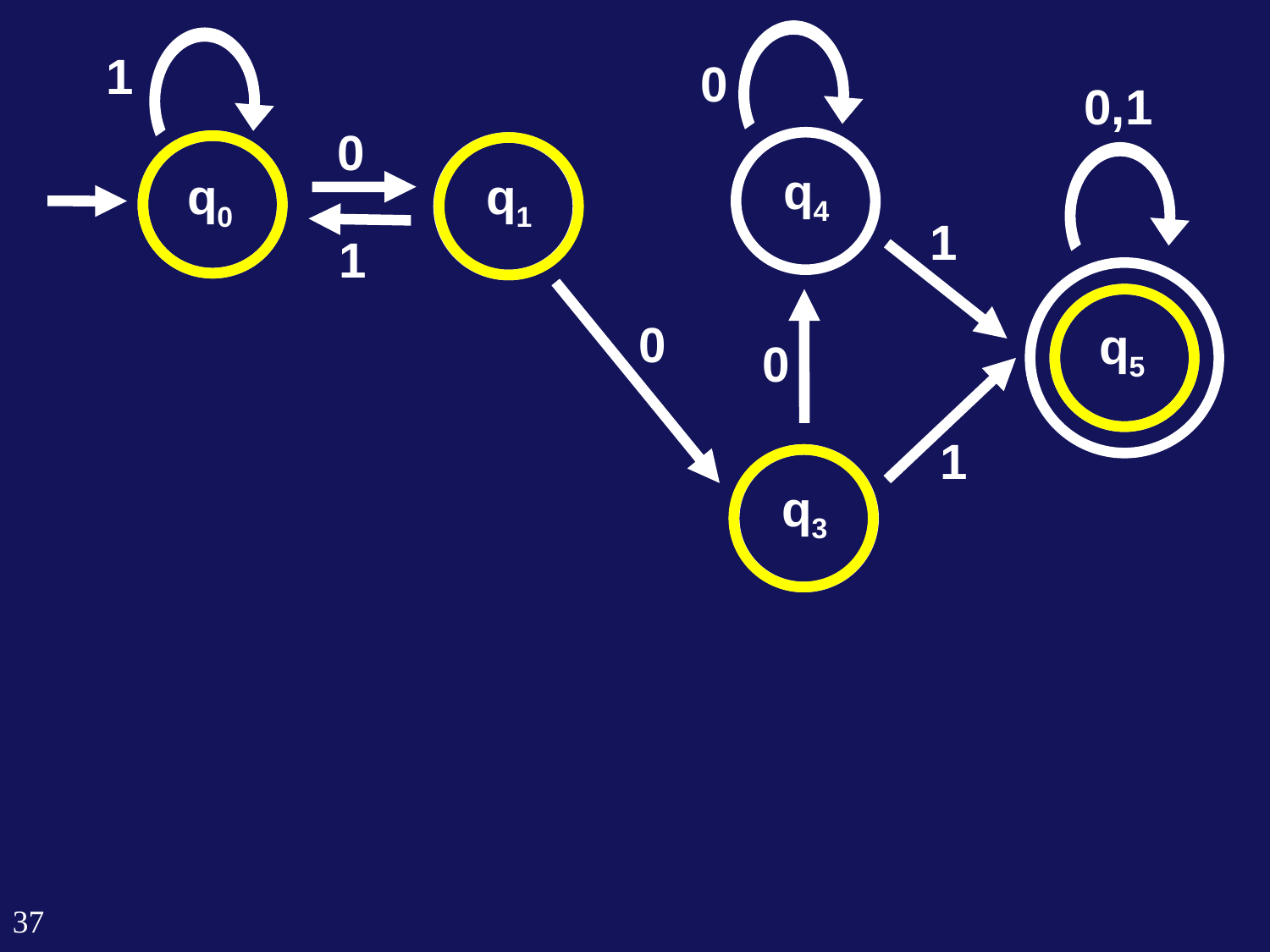

1
0
0,1
0

q4
q0
q1

1

1

0
q5
0

1

q3